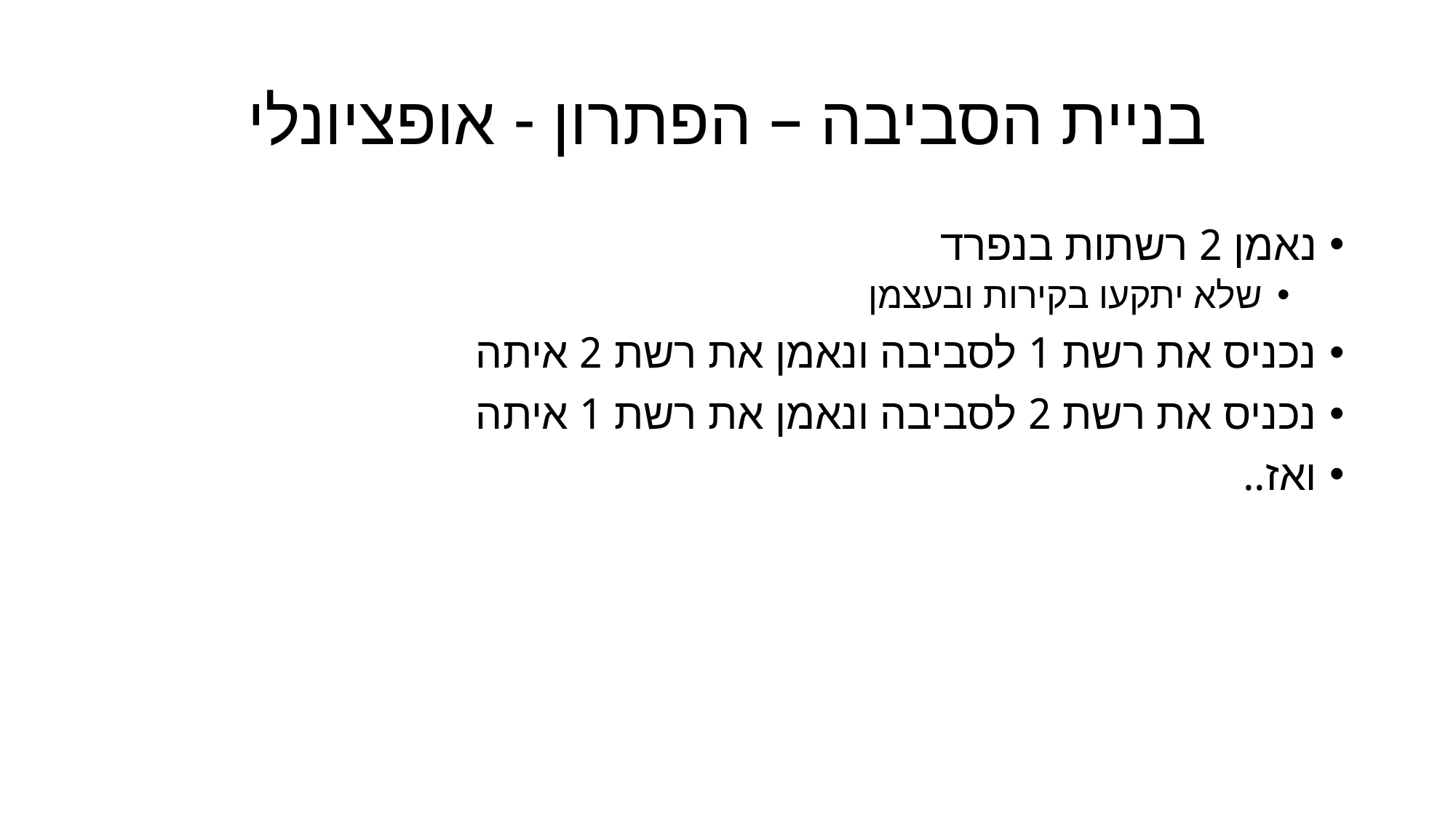

# בניית הסביבה – הפתרון - אופציונלי
נאמן 2 רשתות בנפרד
שלא יתקעו בקירות ובעצמן
נכניס את רשת 1 לסביבה ונאמן את רשת 2 איתה
נכניס את רשת 2 לסביבה ונאמן את רשת 1 איתה
ואז..